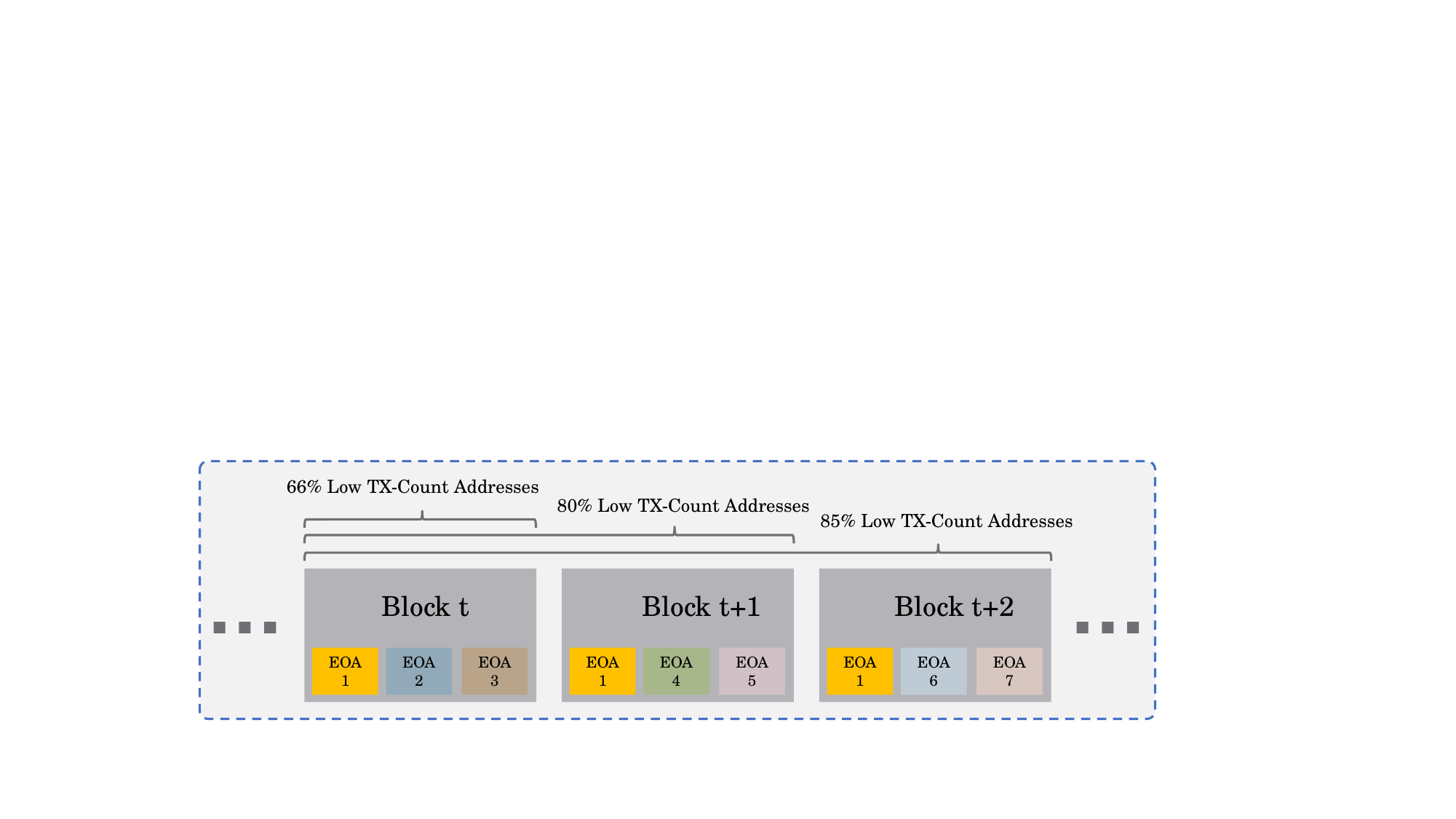

66% Low TX-Count Addresses
80% Low TX-Count Addresses
85% Low TX-Count Addresses

Block t
Block t+1
Block t+2

EOA 1
EOA 2
EOA 3
EOA 1
EOA 4
EOA 5
EOA 1
EOA 6
EOA 7